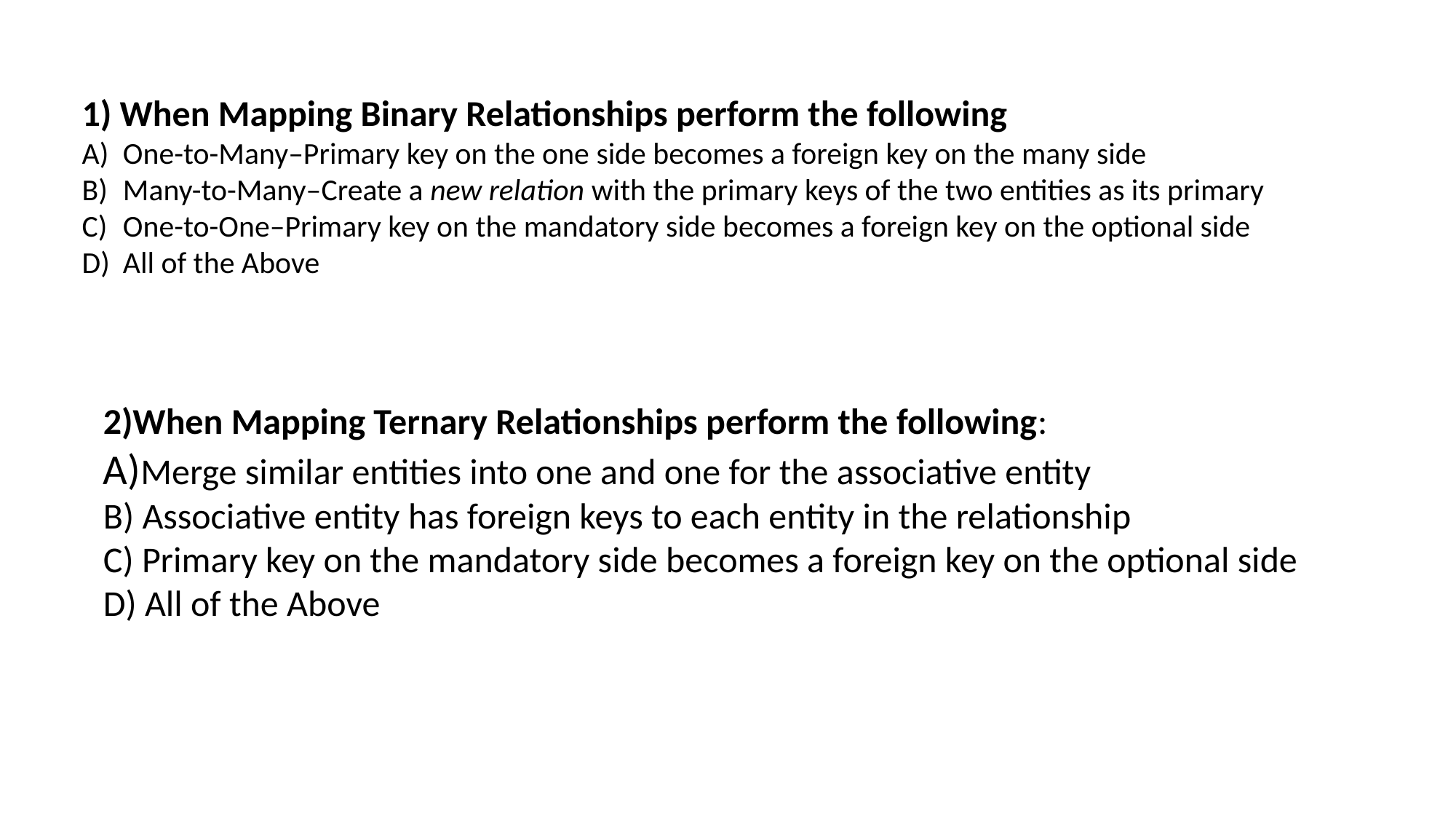

1) When Mapping Binary Relationships perform the following
One-to-Many–Primary key on the one side becomes a foreign key on the many side
Many-to-Many–Create a new relation with the primary keys of the two entities as its primary
One-to-One–Primary key on the mandatory side becomes a foreign key on the optional side
All of the Above
2)When Mapping Ternary Relationships perform the following:
A)Merge similar entities into one and one for the associative entity
B) Associative entity has foreign keys to each entity in the relationship
C) Primary key on the mandatory side becomes a foreign key on the optional side
D) All of the Above